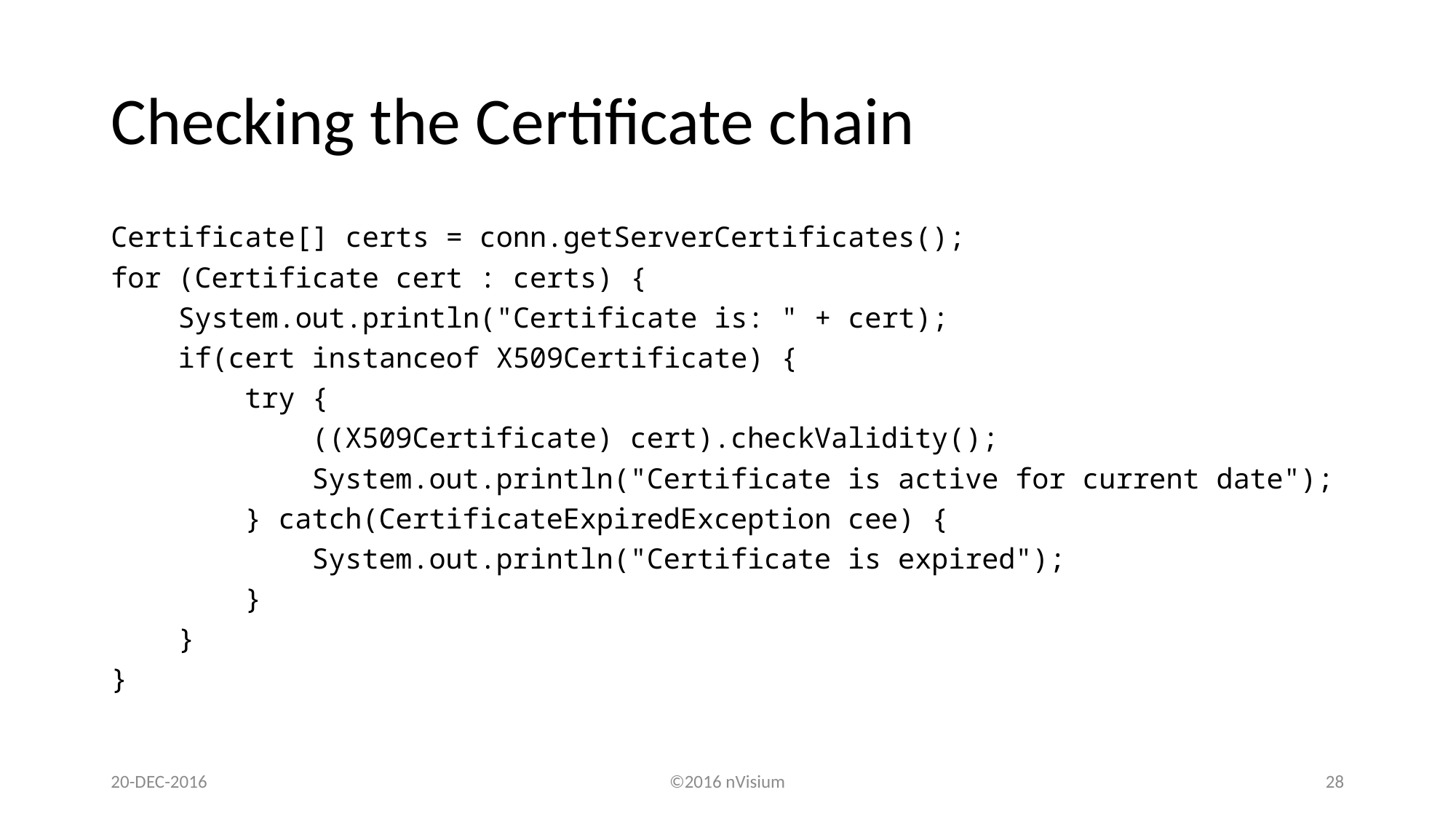

# Checking the Certificate chain
Certificate[] certs = conn.getServerCertificates();
for (Certificate cert : certs) {
    System.out.println("Certificate is: " + cert);
    if(cert instanceof X509Certificate) {
        try {
            ((X509Certificate) cert).checkValidity();
            System.out.println("Certificate is active for current date");
        } catch(CertificateExpiredException cee) {
            System.out.println("Certificate is expired");
        }
    }
}

20-DEC-2016
©2016 nVisium
28